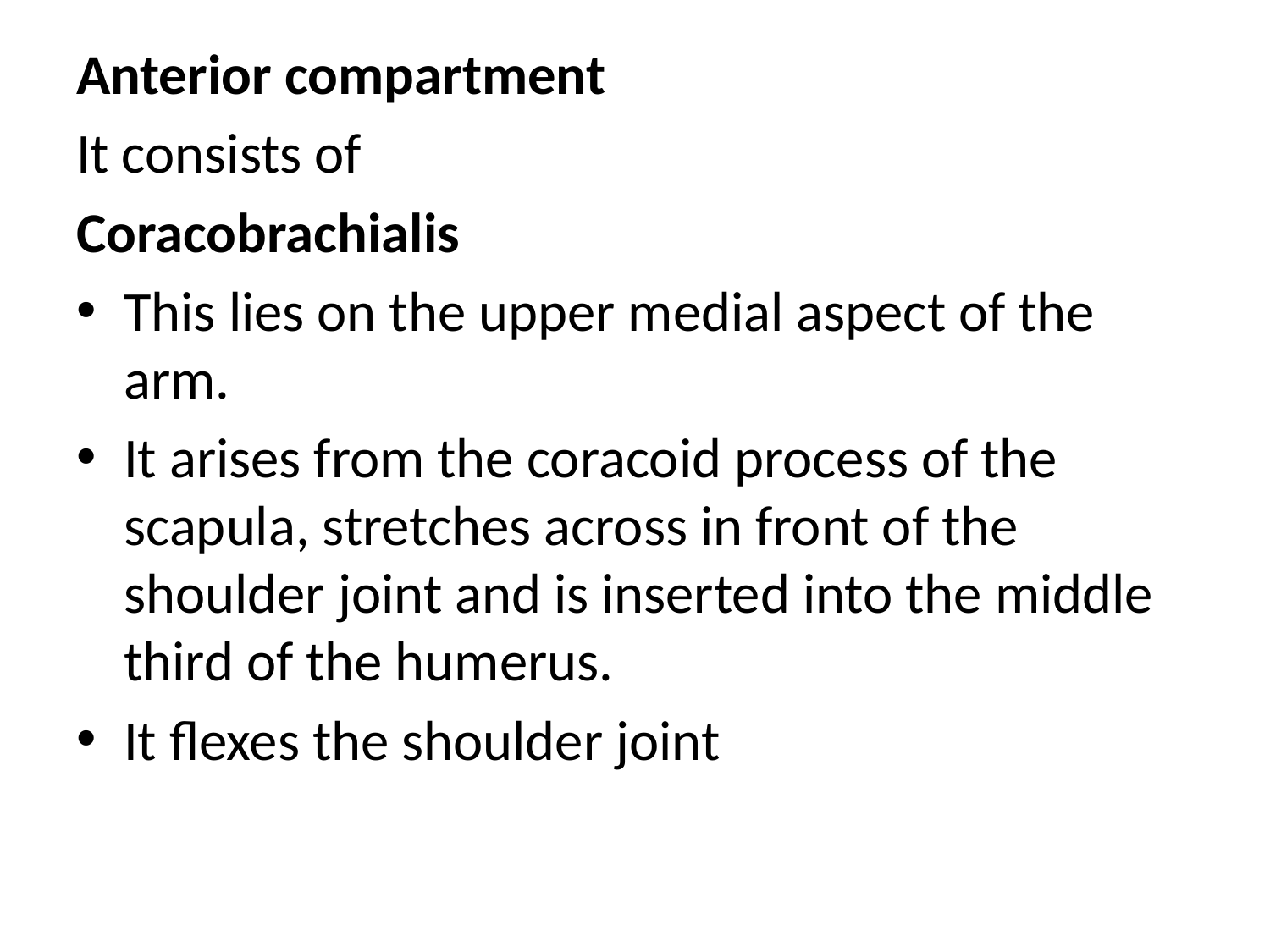

Anterior compartment
It consists of
Coracobrachialis
This lies on the upper medial aspect of the arm.
It arises from the coracoid process of the scapula, stretches across in front of the shoulder joint and is inserted into the middle third of the humerus.
It flexes the shoulder joint